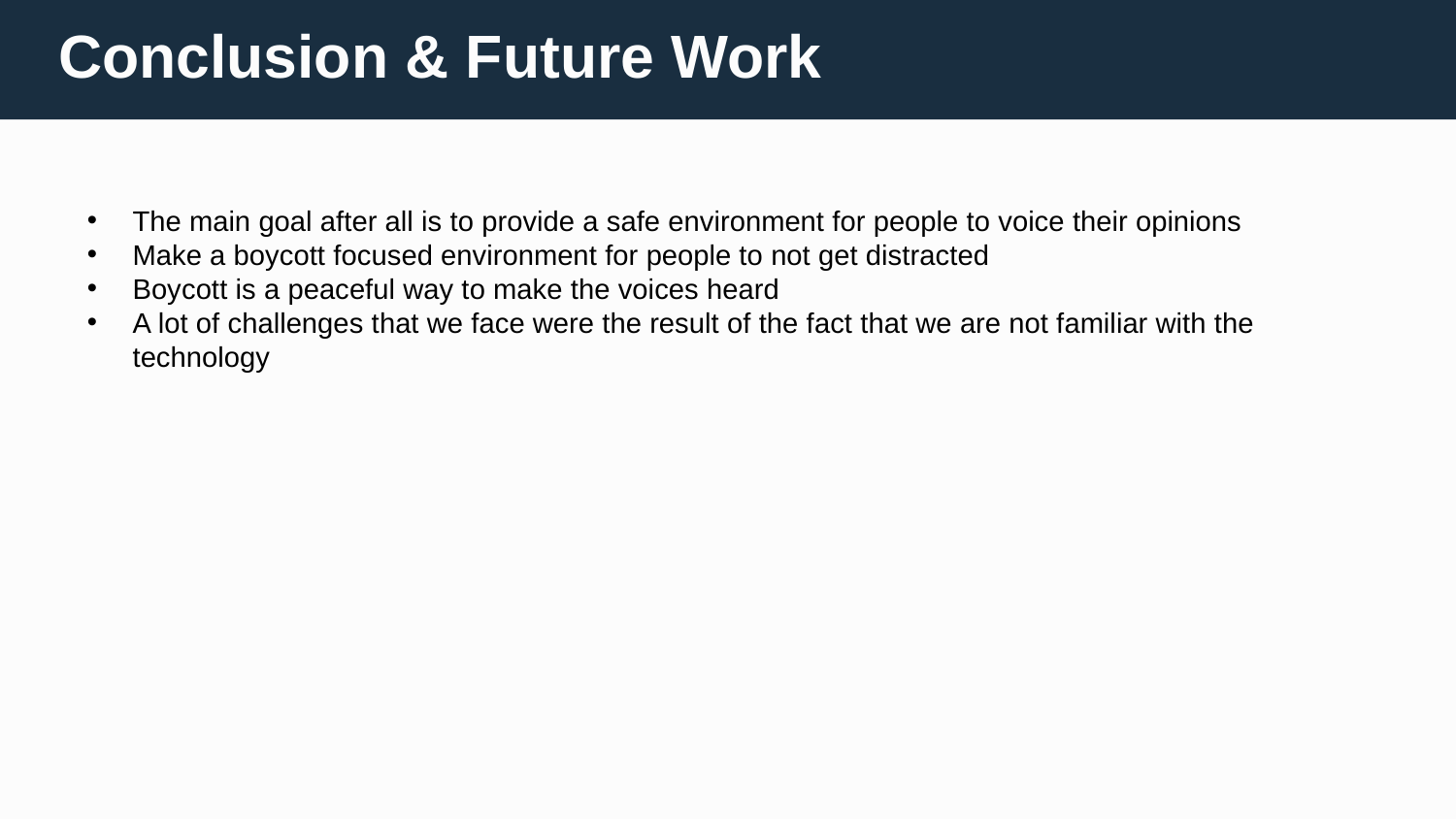

Conclusion & Future Work
The main goal after all is to provide a safe environment for people to voice their opinions
Make a boycott focused environment for people to not get distracted
Boycott is a peaceful way to make the voices heard
A lot of challenges that we face were the result of the fact that we are not familiar with the technology